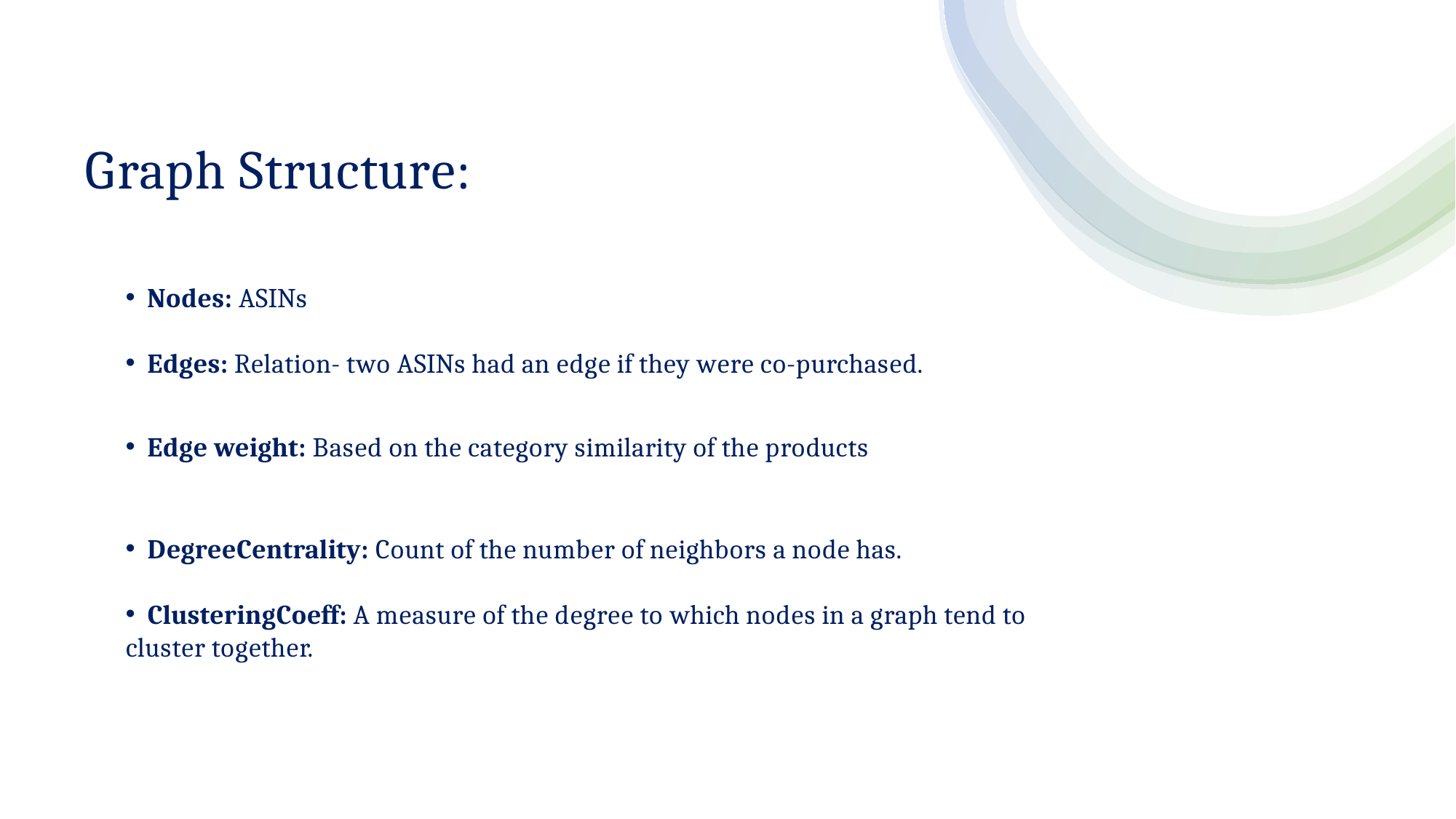

# Graph Structure:
  Nodes: ASINs

  Edges: Relation- two ASINs had an edge if they were co-purchased.

  Edge weight: Based on the category similarity of the products

  DegreeCentrality: Count of the number of neighbors a node has.

  ClusteringCoeff: A measure of the degree to which nodes in a graph tend to cluster together.